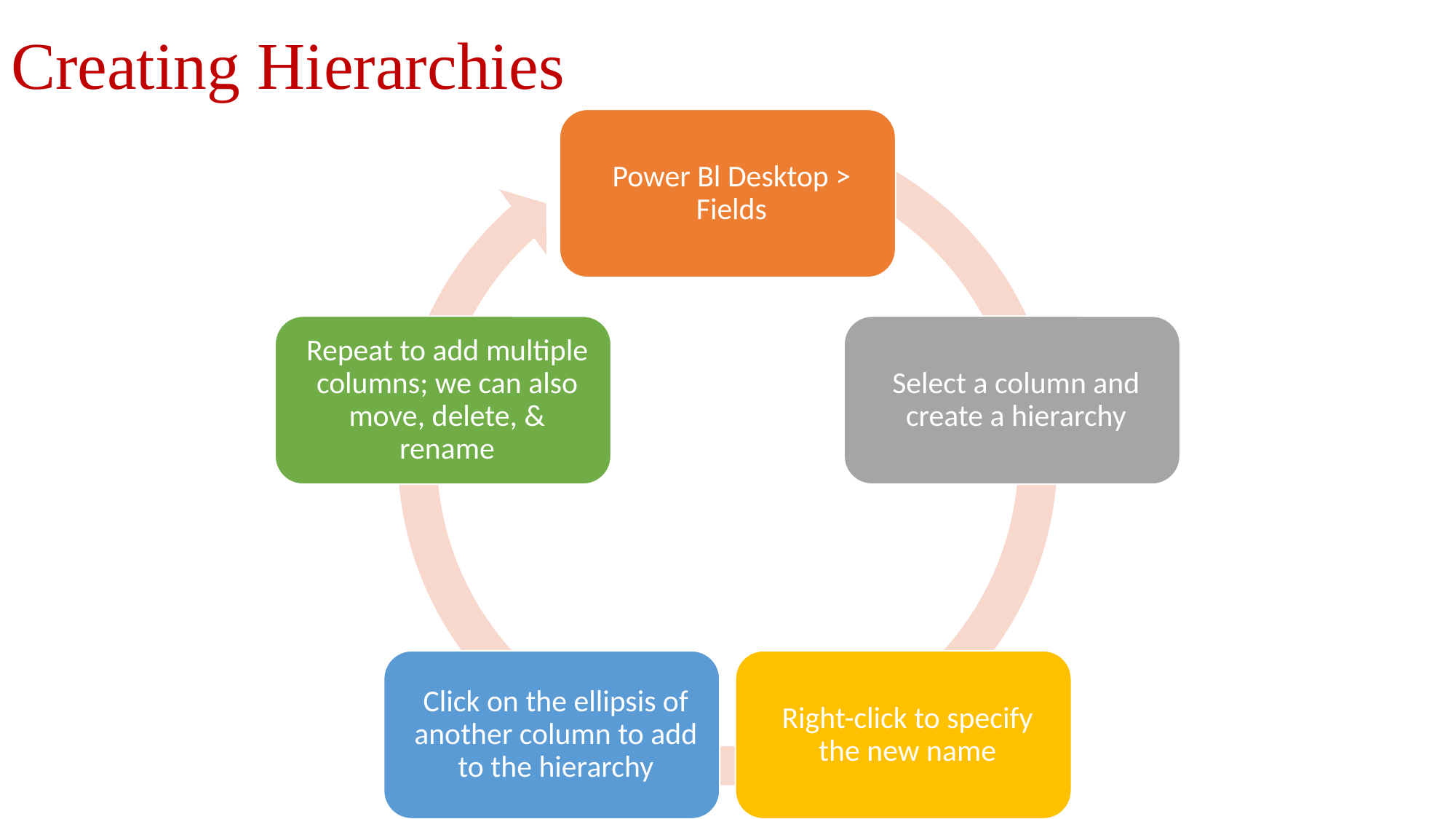

# Creating Hierarchies
Power Bl Desktop > Fields
Select a column and create a hierarchy
Right-click to specify the new name
Click on the ellipsis of another column to add to the hierarchy
Repeat to add multiple columns; we can also move, delete, & rename